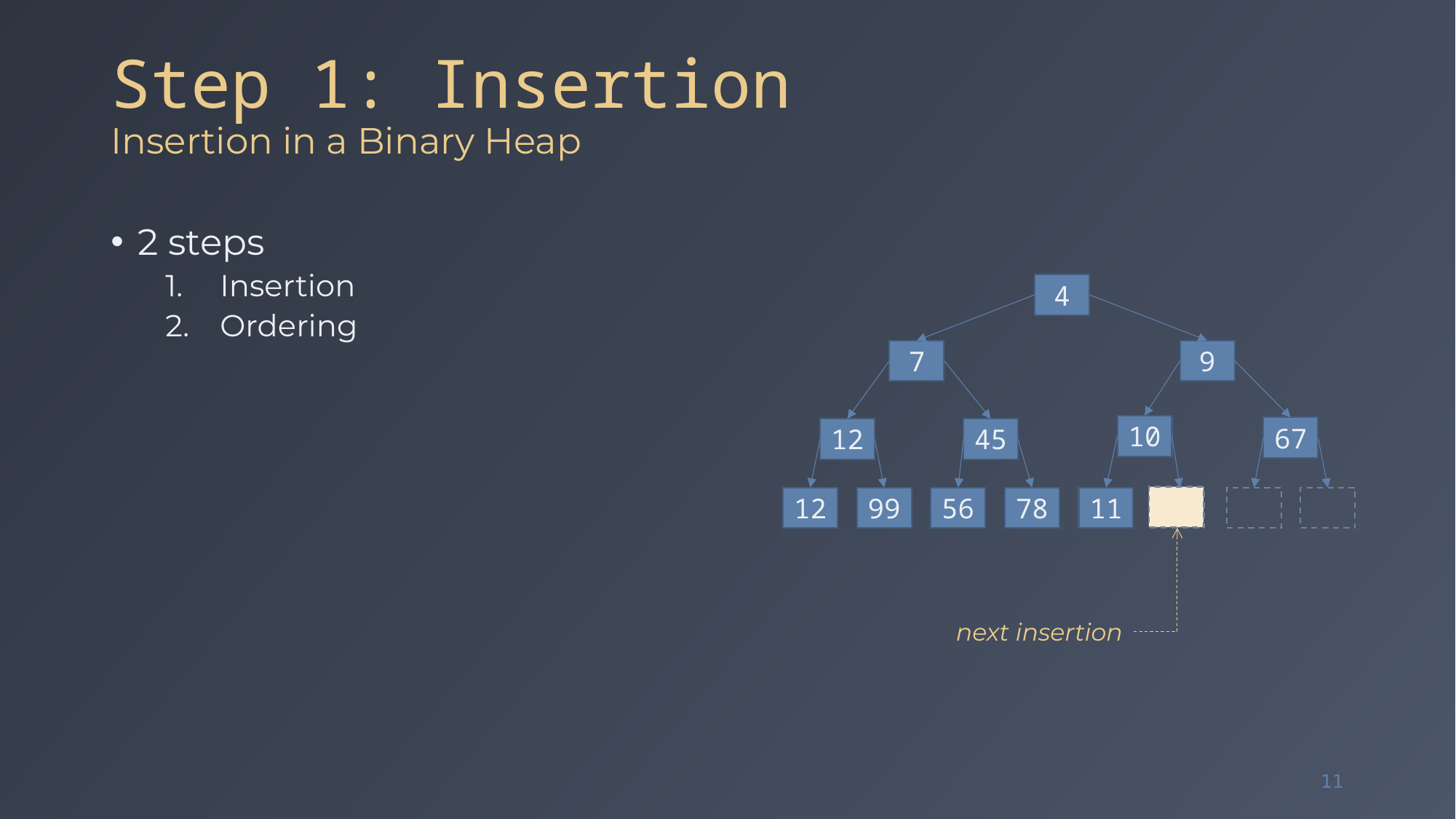

# Step 1: Insertion Insertion in a Binary Heap
2 steps
Insertion
Ordering
4
7
9
10
67
12
45

12
99
56
78
11

next insertion
11